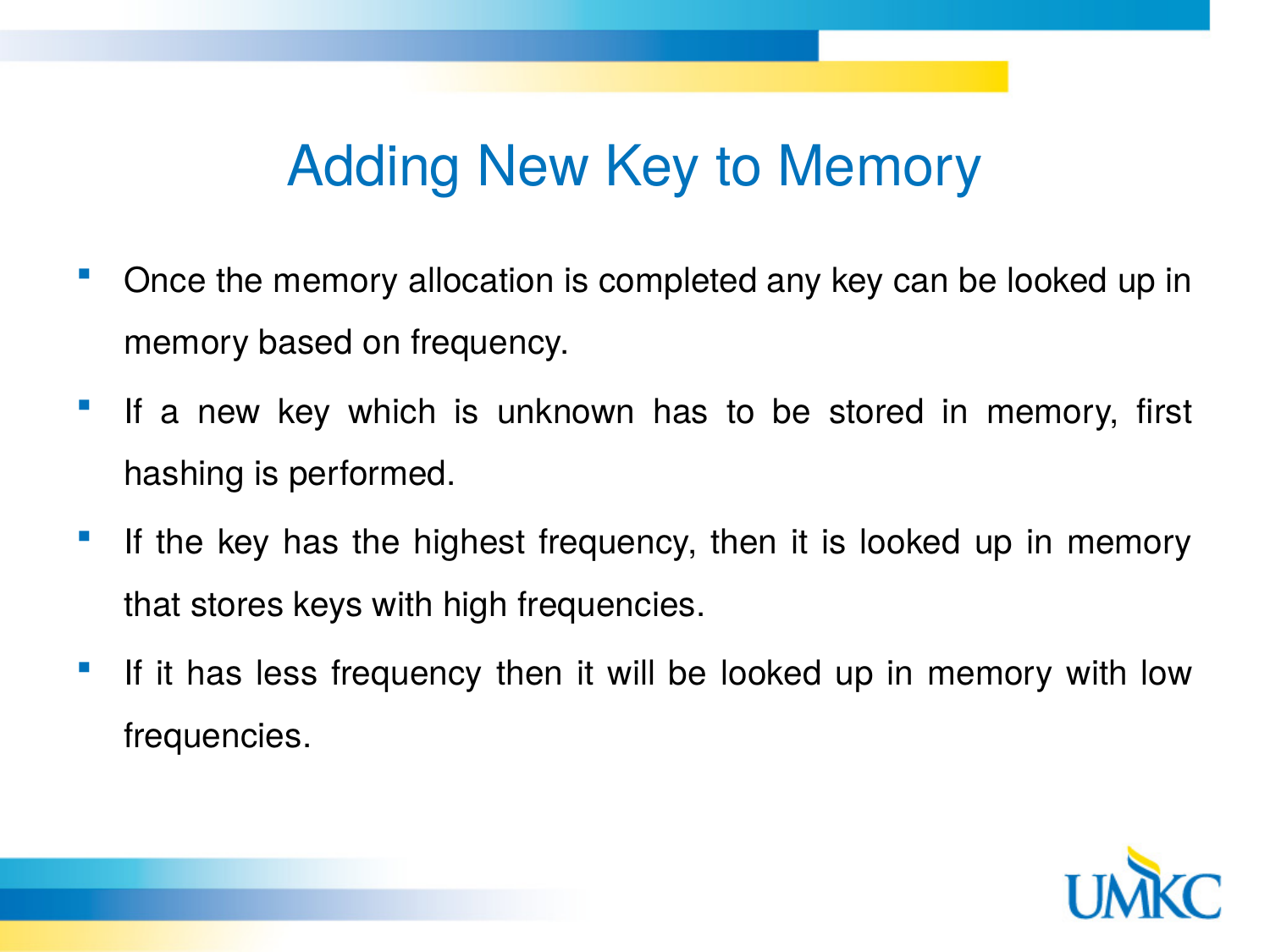

# Adding New Key to Memory
Once the memory allocation is completed any key can be looked up in memory based on frequency.
If a new key which is unknown has to be stored in memory, first hashing is performed.
If the key has the highest frequency, then it is looked up in memory that stores keys with high frequencies.
If it has less frequency then it will be looked up in memory with low frequencies.